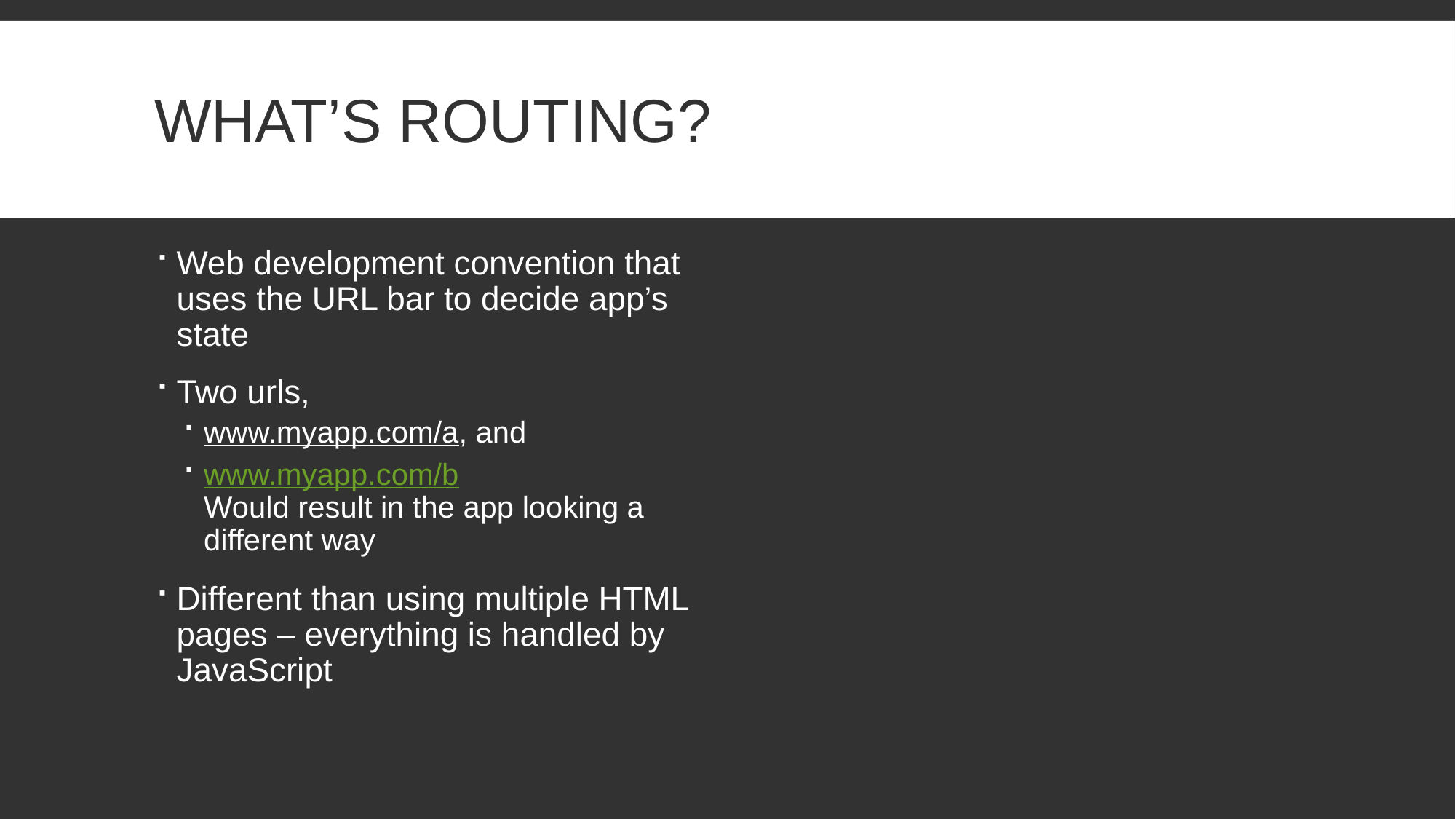

# What’s routing?
Web development convention that uses the URL bar to decide app’s state
Two urls,
www.myapp.com/a, and
www.myapp.com/b
Would result in the app looking a different way
Different than using multiple HTML pages – everything is handled by JavaScript